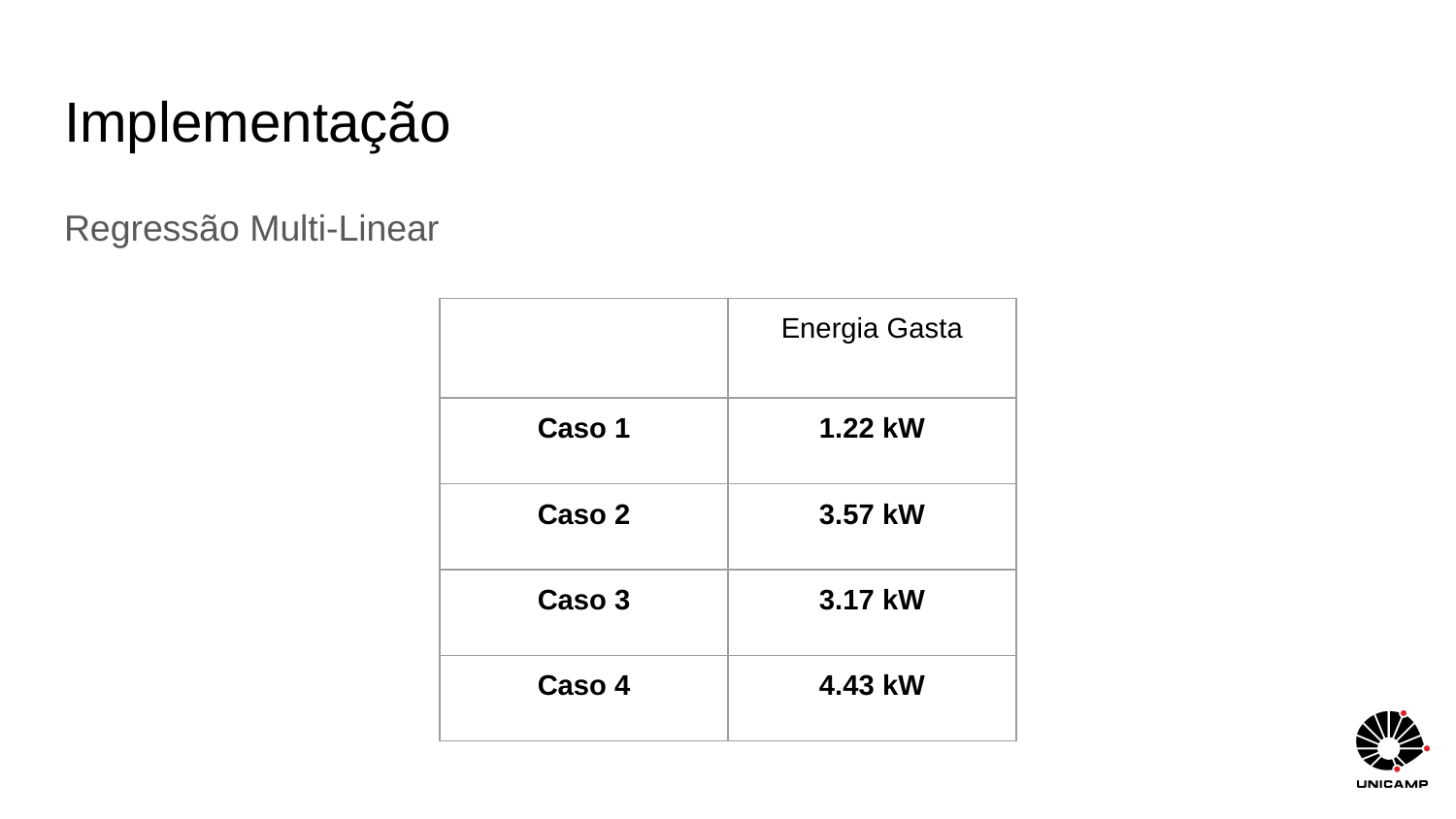

# Implementação
Regressão Multi-Linear

|  | Energia Gasta |
| --- | --- |
| Caso 1 | 1.22 kW |
| Caso 2 | 3.57 kW |
| Caso 3 | 3.17 kW |
| Caso 4 | 4.43 kW |